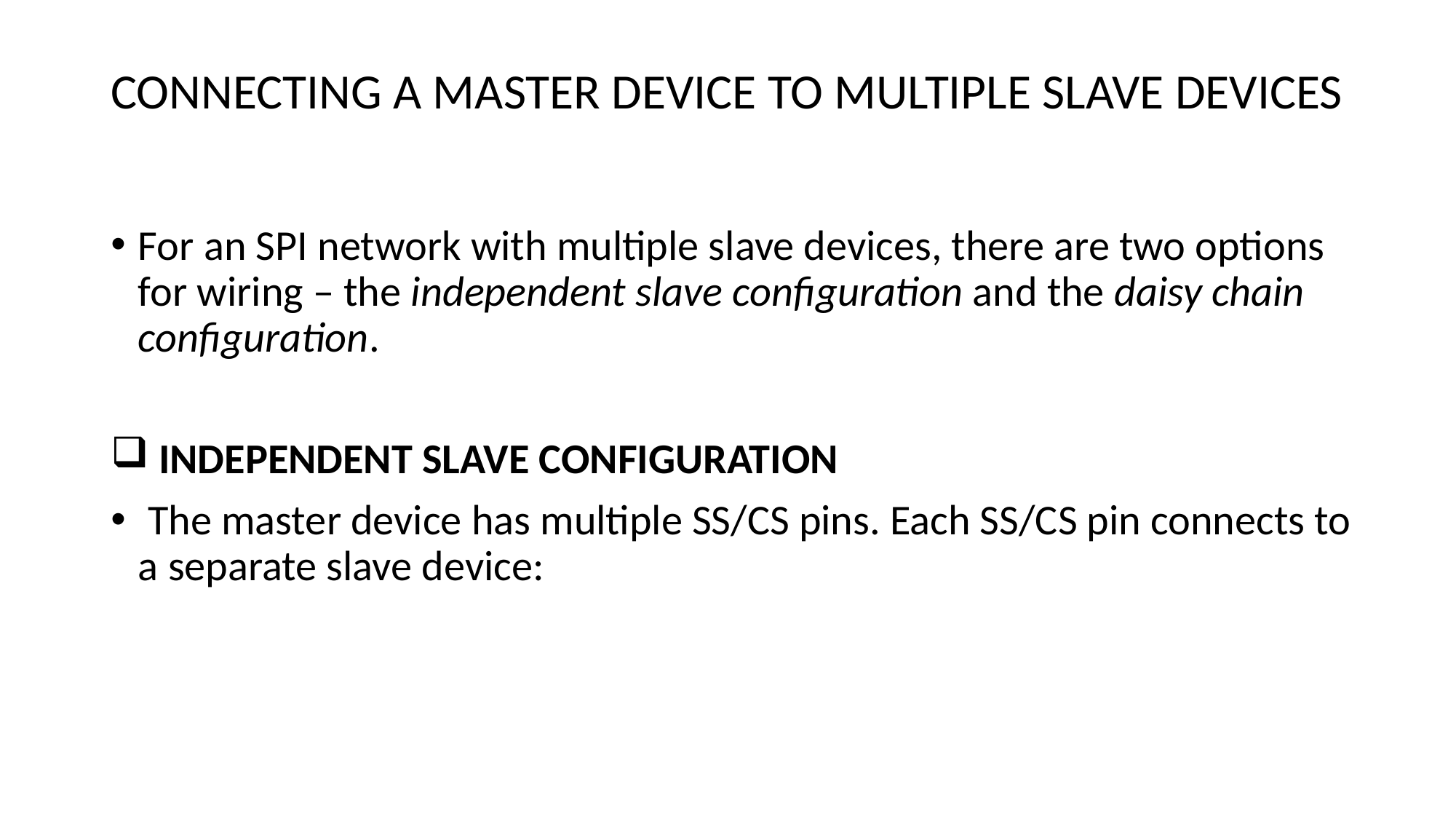

# CONNECTING A MASTER DEVICE TO MULTIPLE SLAVE DEVICES
For an SPI network with multiple slave devices, there are two options for wiring – the independent slave configuration and the daisy chain configuration.

 INDEPENDENT SLAVE CONFIGURATION
 The master device has multiple SS/CS pins. Each SS/CS pin connects to a separate slave device: